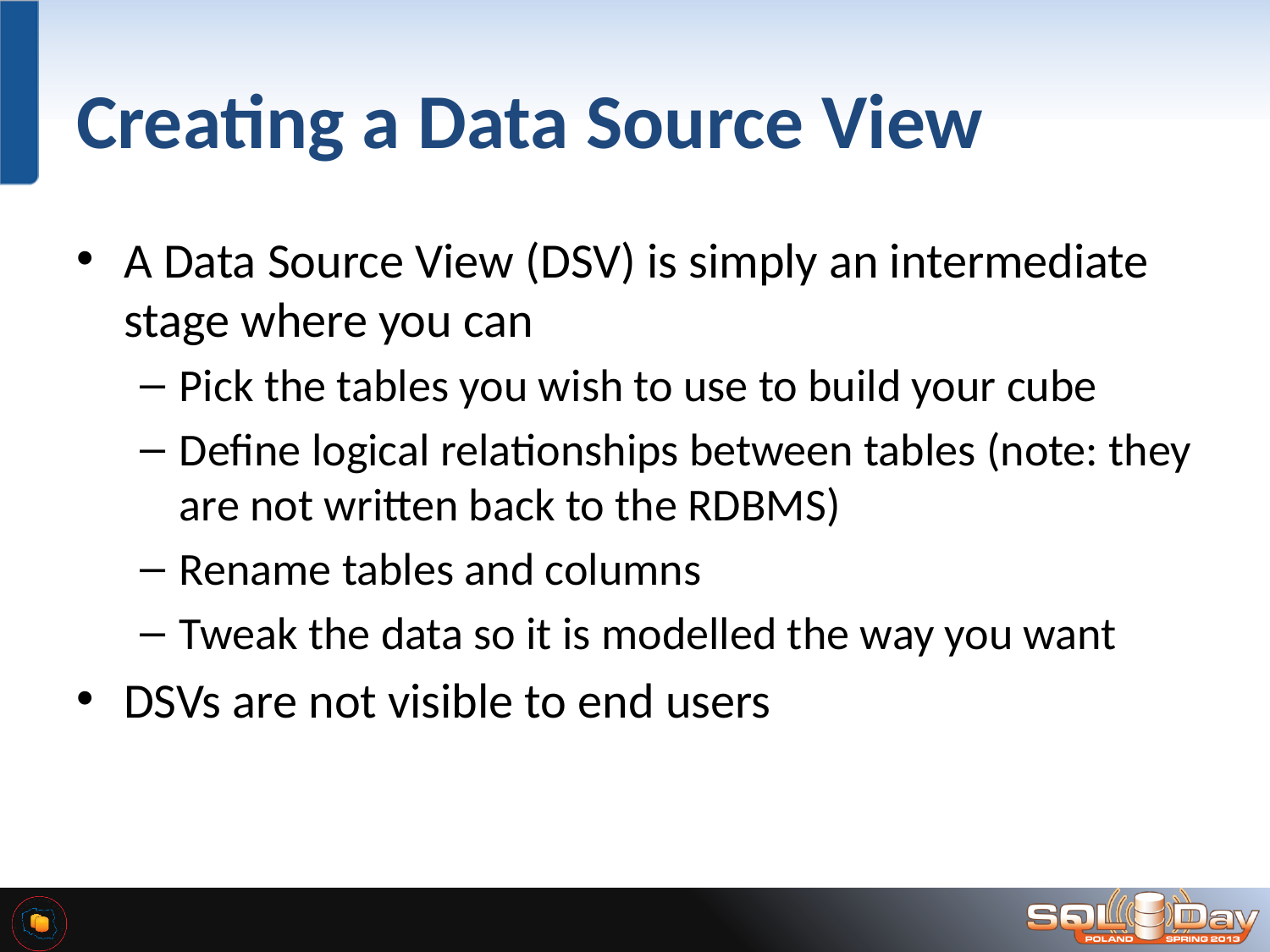

# Creating a Data Source View
A Data Source View (DSV) is simply an intermediate stage where you can
Pick the tables you wish to use to build your cube
Define logical relationships between tables (note: they are not written back to the RDBMS)
Rename tables and columns
Tweak the data so it is modelled the way you want
DSVs are not visible to end users